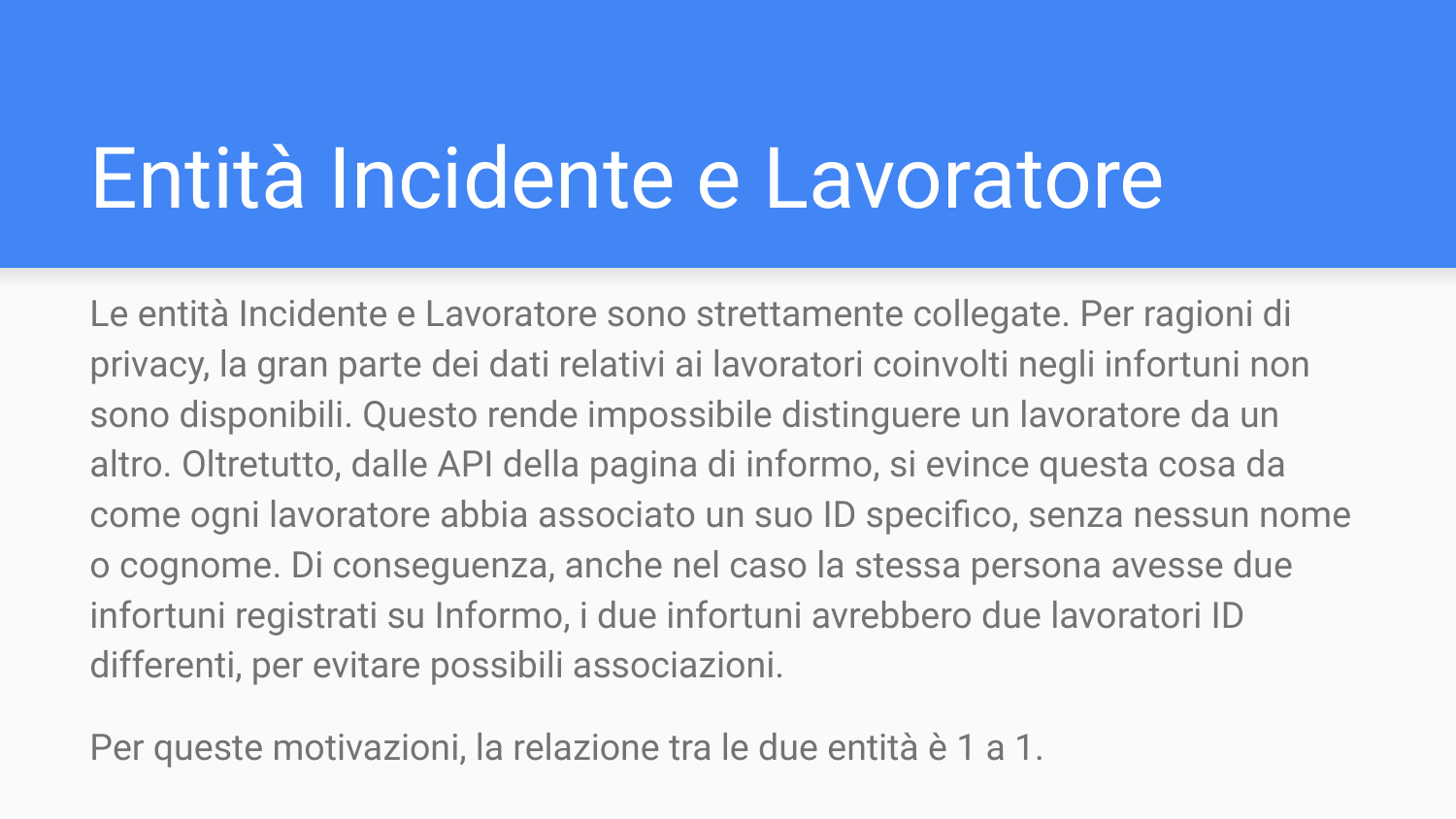

# Entità Incidente e Lavoratore
Le entità Incidente e Lavoratore sono strettamente collegate. Per ragioni di privacy, la gran parte dei dati relativi ai lavoratori coinvolti negli infortuni non sono disponibili. Questo rende impossibile distinguere un lavoratore da un altro. Oltretutto, dalle API della pagina di informo, si evince questa cosa da come ogni lavoratore abbia associato un suo ID specifico, senza nessun nome o cognome. Di conseguenza, anche nel caso la stessa persona avesse due infortuni registrati su Informo, i due infortuni avrebbero due lavoratori ID differenti, per evitare possibili associazioni.
Per queste motivazioni, la relazione tra le due entità è 1 a 1.